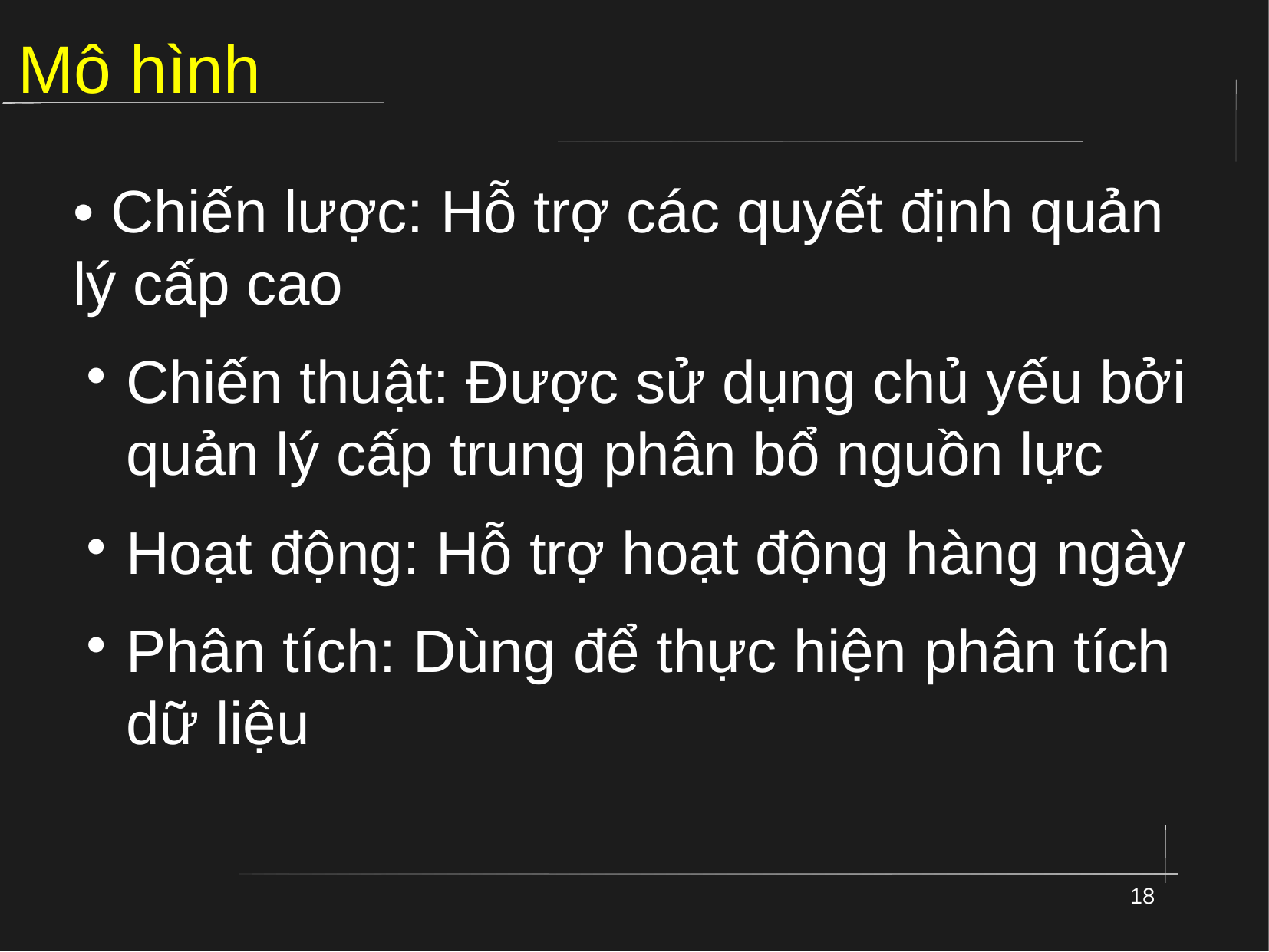

# Mô hình
• Chiến lược: Hỗ trợ các quyết định quản lý cấp cao
Chiến thuật: Được sử dụng chủ yếu bởi quản lý cấp trung phân bổ nguồn lực
Hoạt động: Hỗ trợ hoạt động hàng ngày
Phân tích: Dùng để thực hiện phân tích dữ liệu
18